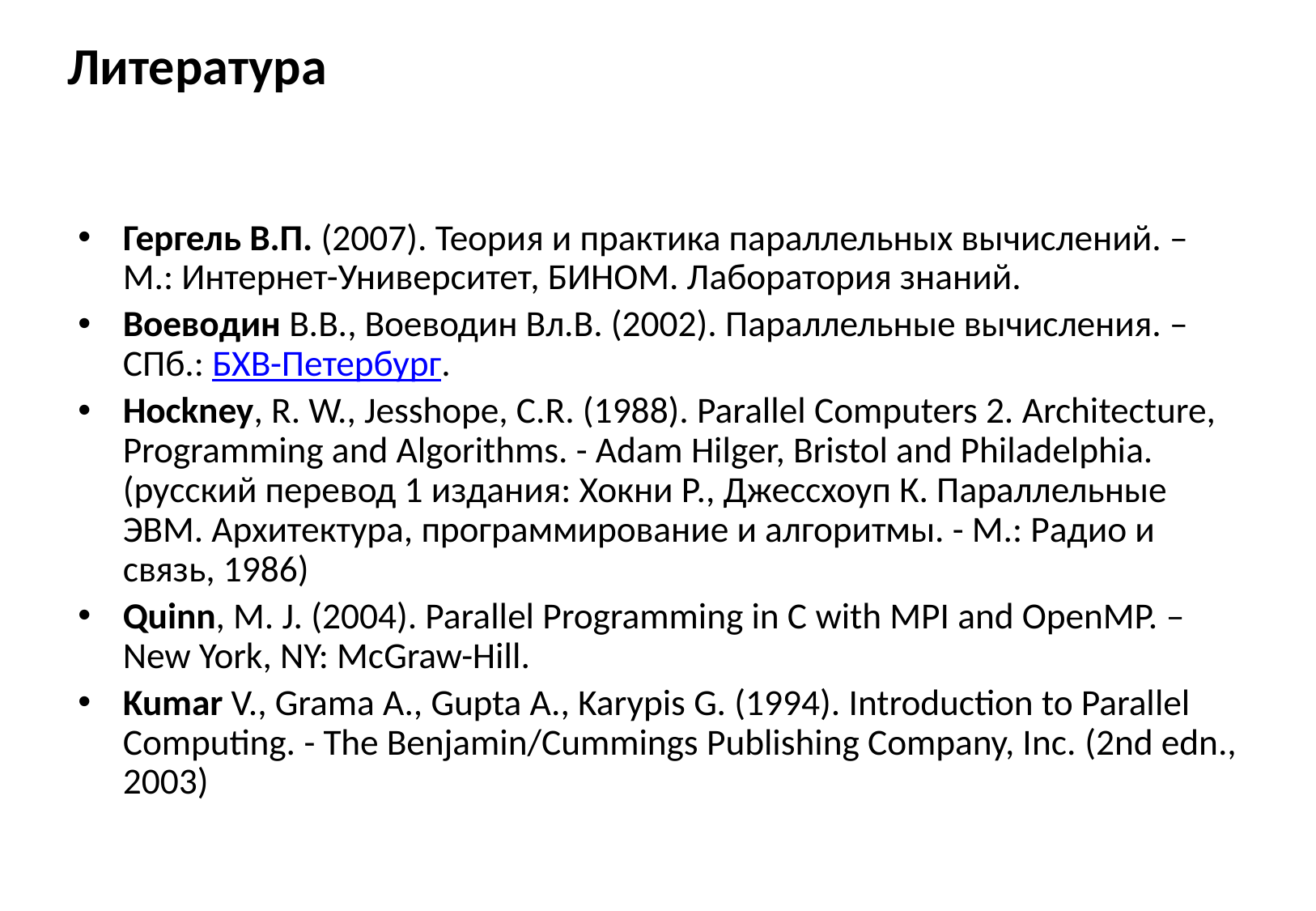

# Литература
Гергель В.П. (2007). Теория и практика параллельных вычислений. – М.: Интернет-Университет, БИНОМ. Лаборатория знаний.
Воеводин В.В., Воеводин Вл.В. (2002). Параллельные вычисления. – СПб.: БХВ-Петербург.
Hockney, R. W., Jesshope, C.R. (1988). Parallel Computers 2. Architecture, Programming and Algorithms. - Adam Hilger, Bristol and Philadelphia. (русский перевод 1 издания: Хокни Р., Джессхоуп К. Параллельные ЭВМ. Архитектура, программирование и алгоритмы. - М.: Радио и связь, 1986)
Quinn, M. J. (2004). Parallel Programming in C with MPI and OpenMP. – New York, NY: McGraw-Hill.
Kumar V., Grama A., Gupta A., Karypis G. (1994). Introduction to Parallel Computing. - The Benjamin/Cummings Publishing Company, Inc. (2nd edn., 2003)